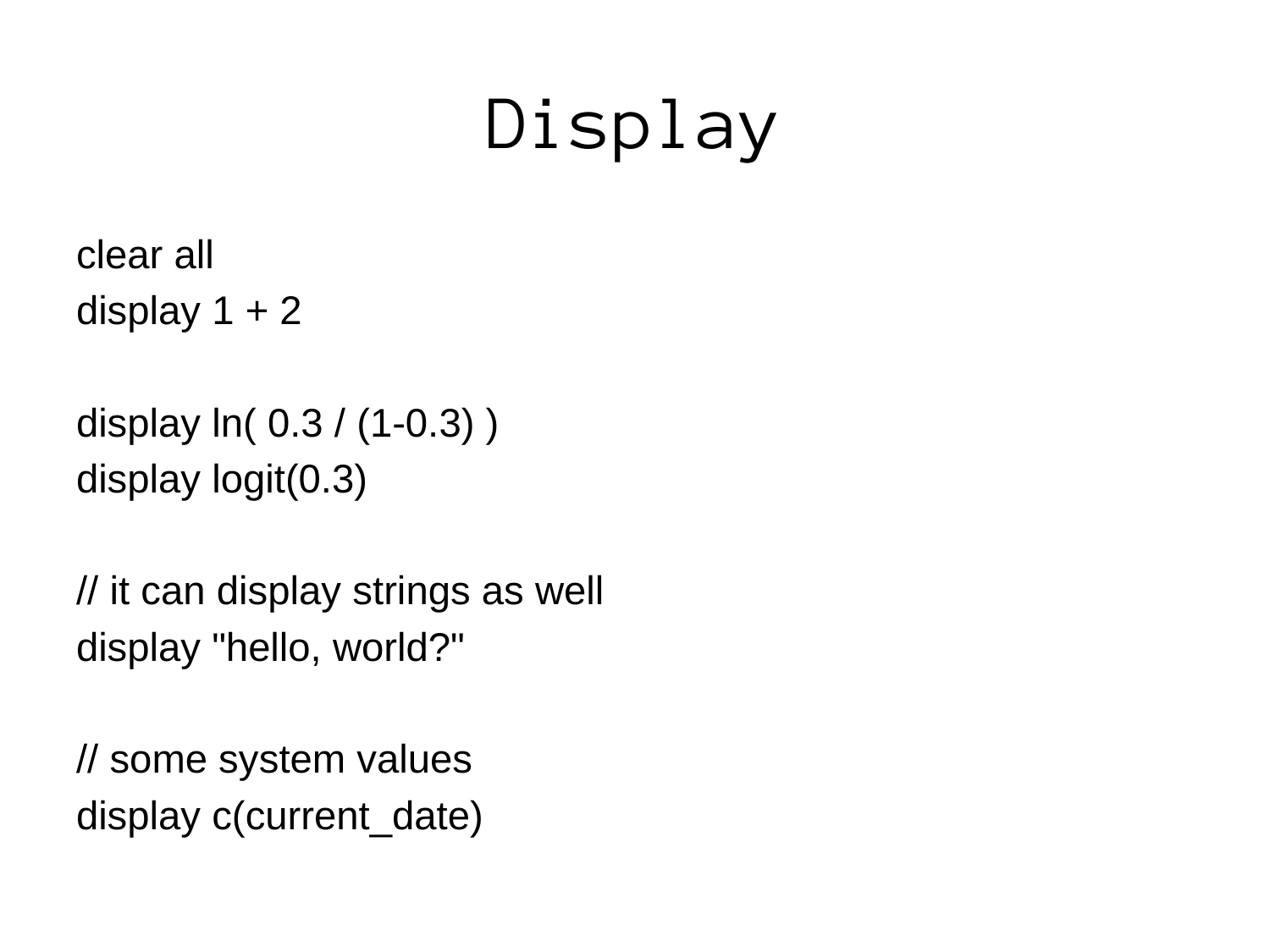

# Display
clear all
display 1 + 2

display ln( 0.3 / (1-0.3) )
display logit(0.3)

// it can display strings as well
display "hello, world?"

// some system values
display c(current_date)